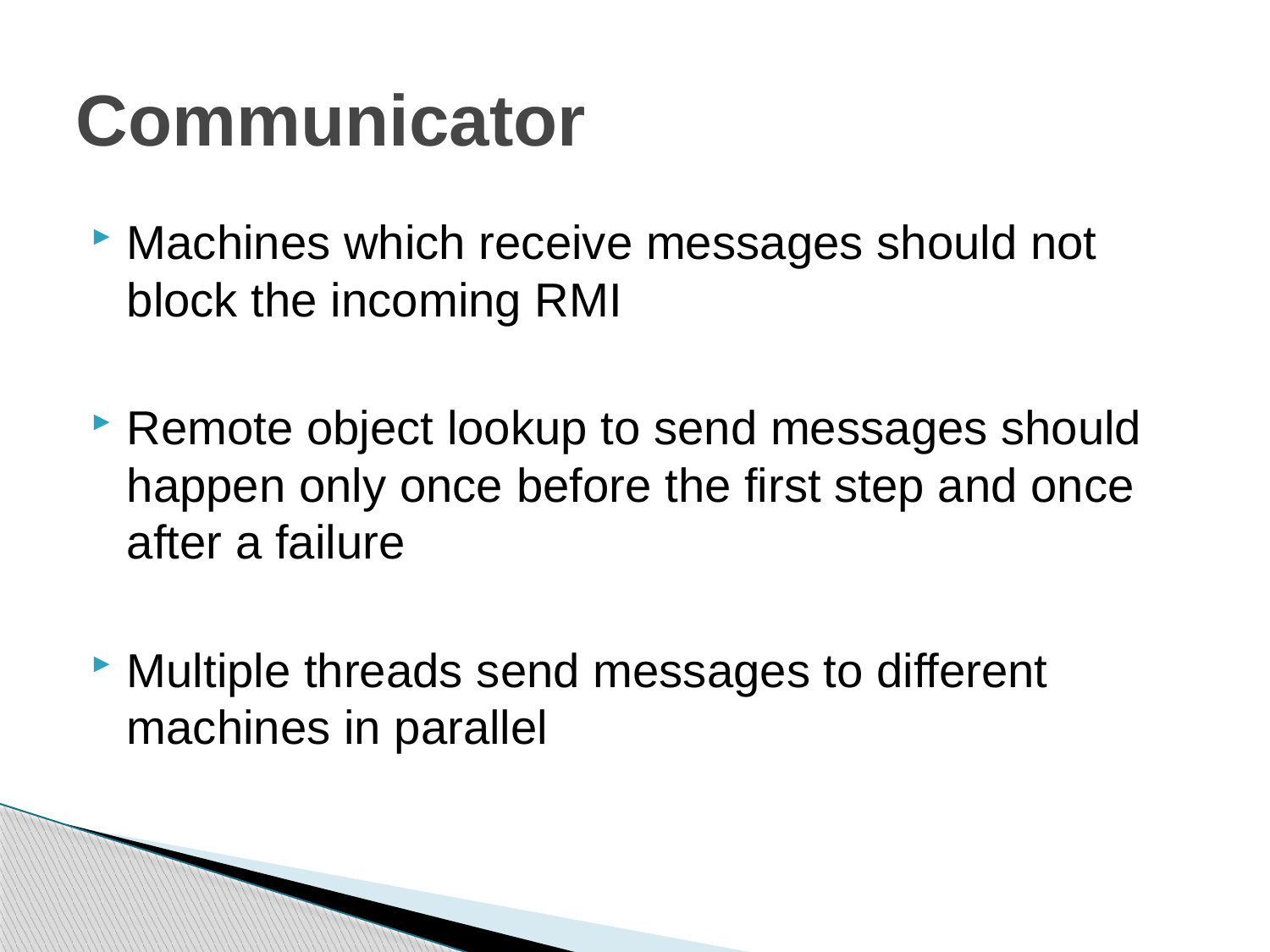

# Communicator
Machines which receive messages should not block the incoming RMI

Remote object lookup to send messages should happen only once before the first step and once after a failure

Multiple threads send messages to different machines in parallel